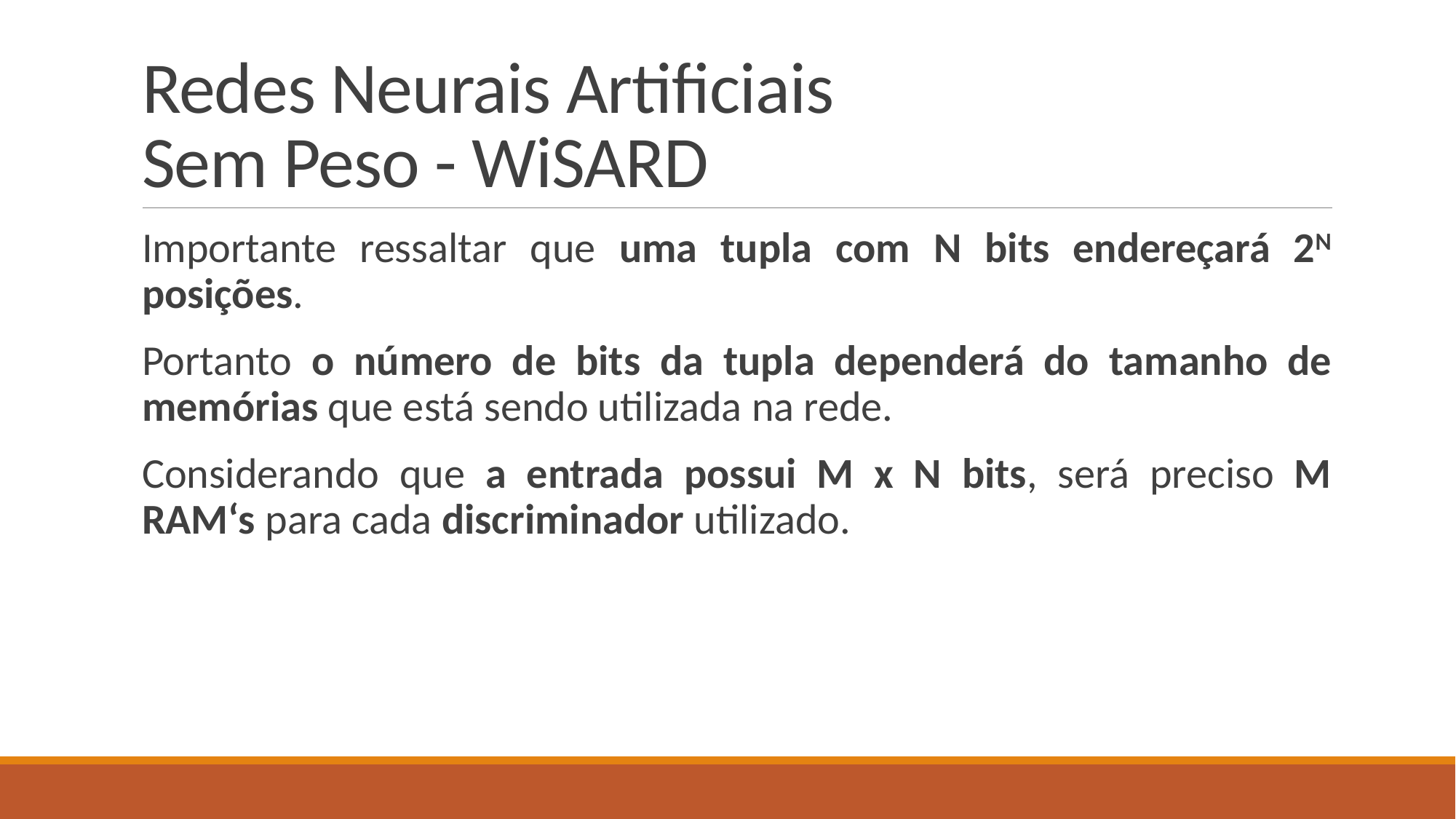

# Redes Neurais Artificiais Sem Peso - WiSARD
Importante ressaltar que uma tupla com N bits endereçará 2N posições.
Portanto o número de bits da tupla dependerá do tamanho de memórias que está sendo utilizada na rede.
Considerando que a entrada possui M x N bits, será preciso M RAM‘s para cada discriminador utilizado.